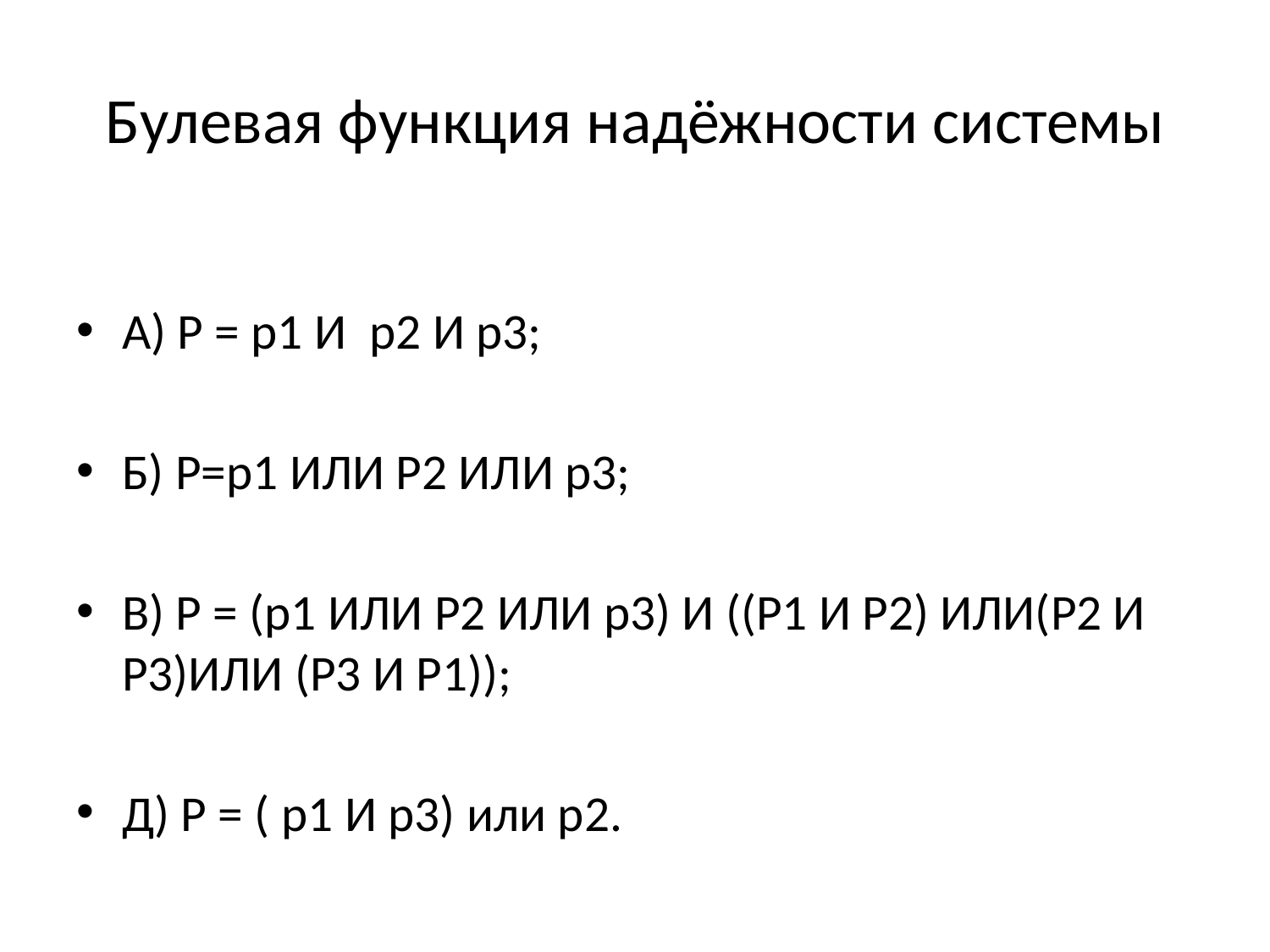

# Булевая функция надёжности системы

А) P = p1 И  p2 И p3;

Б) P=p1 ИЛИ P2 ИЛИ p3;

В) P = (p1 ИЛИ P2 ИЛИ p3) И ((P1 И P2) ИЛИ(P2 И P3)ИЛИ (P3 И P1));

Д) P = ( p1 И p3) или p2.